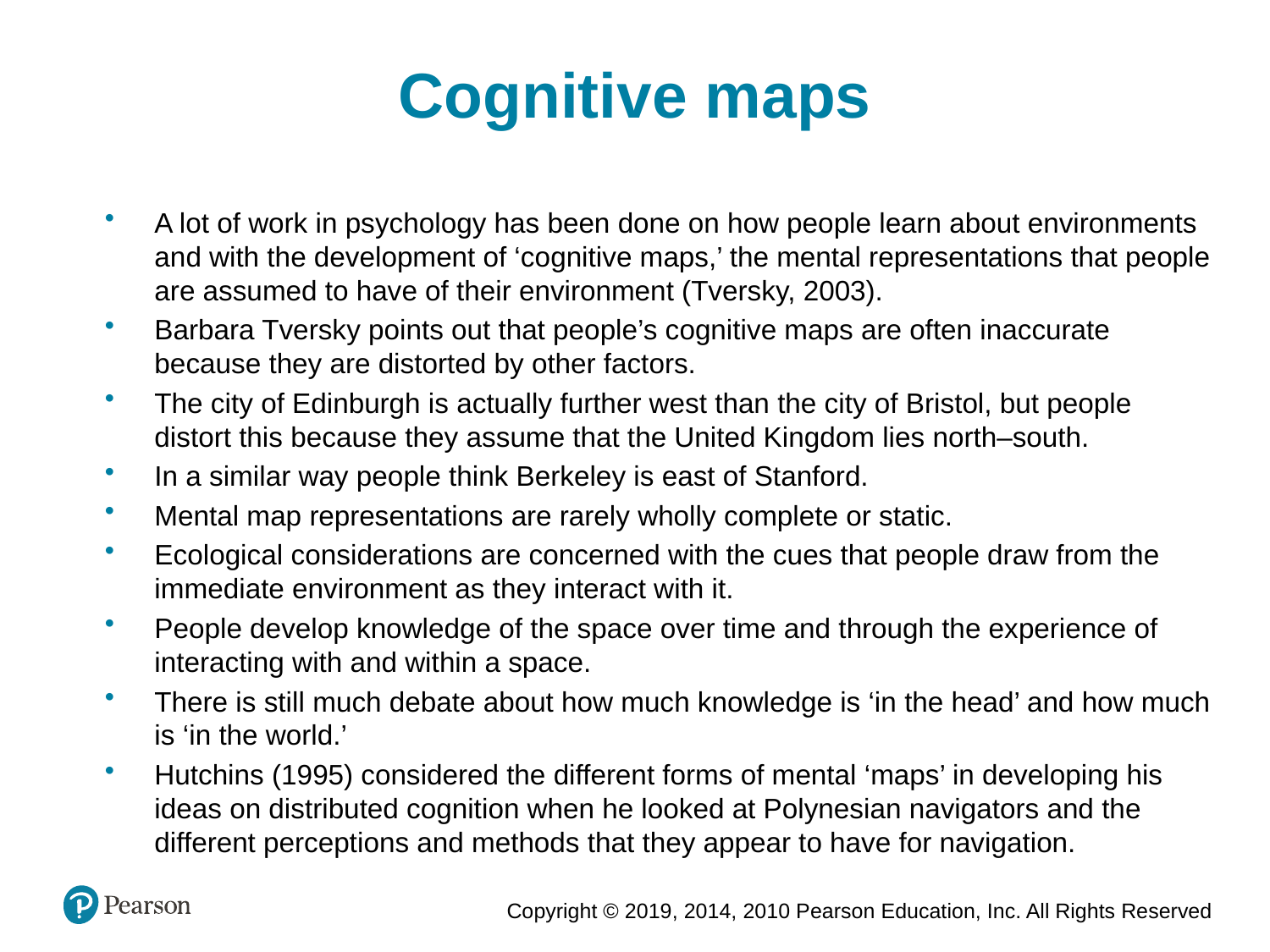

Cognitive maps
A lot of work in psychology has been done on how people learn about environments and with the development of ‘cognitive maps,’ the mental representations that people are assumed to have of their environment (Tversky, 2003).
Barbara Tversky points out that people’s cognitive maps are often inaccurate because they are distorted by other factors.
The city of Edinburgh is actually further west than the city of Bristol, but people distort this because they assume that the United Kingdom lies north–south.
In a similar way people think Berkeley is east of Stanford.
Mental map representations are rarely wholly complete or static.
Ecological considerations are concerned with the cues that people draw from the immediate environment as they interact with it.
People develop knowledge of the space over time and through the experience of interacting with and within a space.
There is still much debate about how much knowledge is ‘in the head’ and how much is ‘in the world.’
Hutchins (1995) considered the different forms of mental ‘maps’ in developing his ideas on distributed cognition when he looked at Polynesian navigators and the different perceptions and methods that they appear to have for navigation.